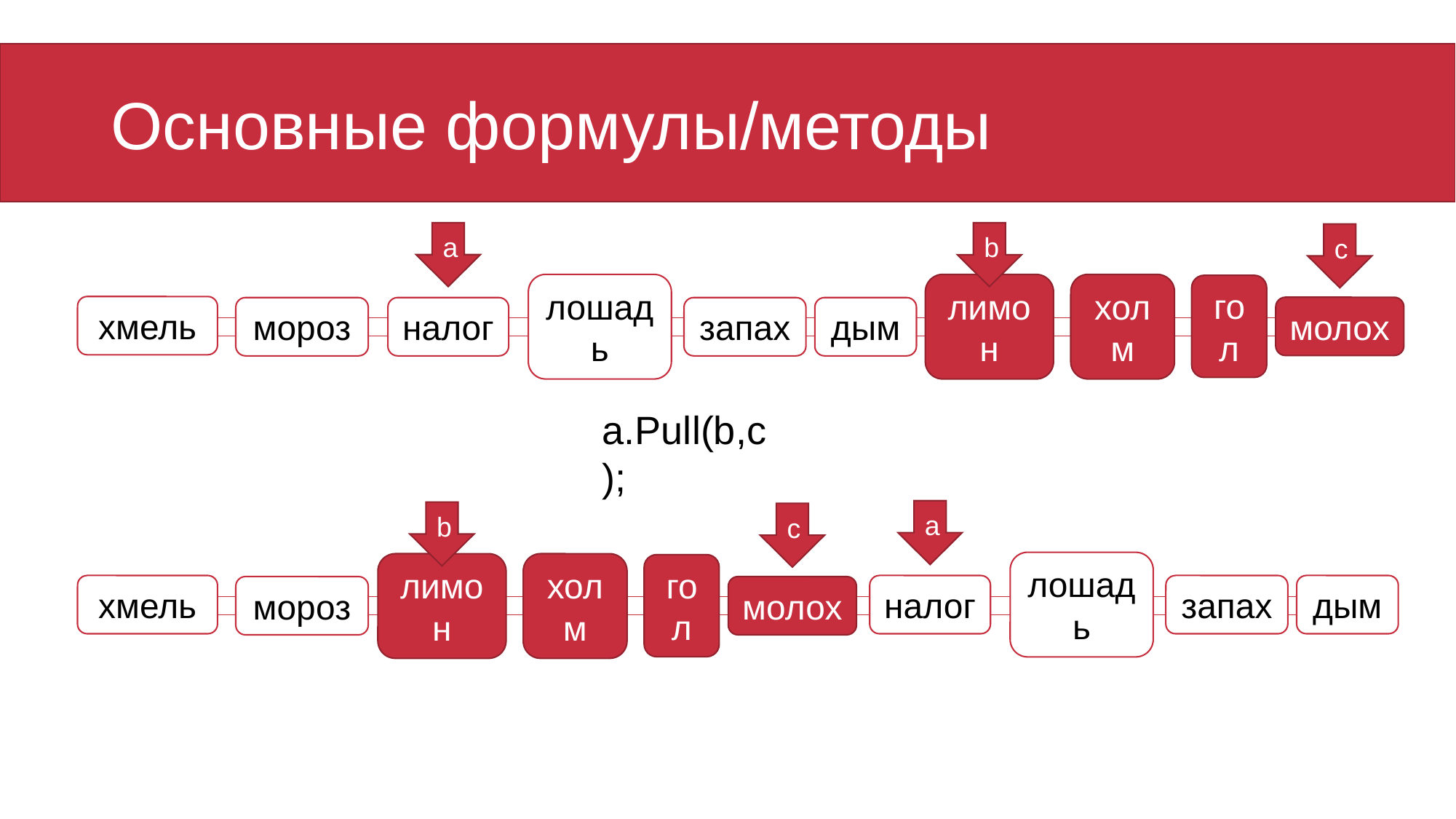

# Основные формулы/методы

a
b
c
хмель
гол
молох
мороз
налог
лошадь
запах
дым
лимон
холм
a.Pull(b,c);
a
b
c
хмель
налог
лошадь
запах
дым
мороз
гол
молох
лимон
холм